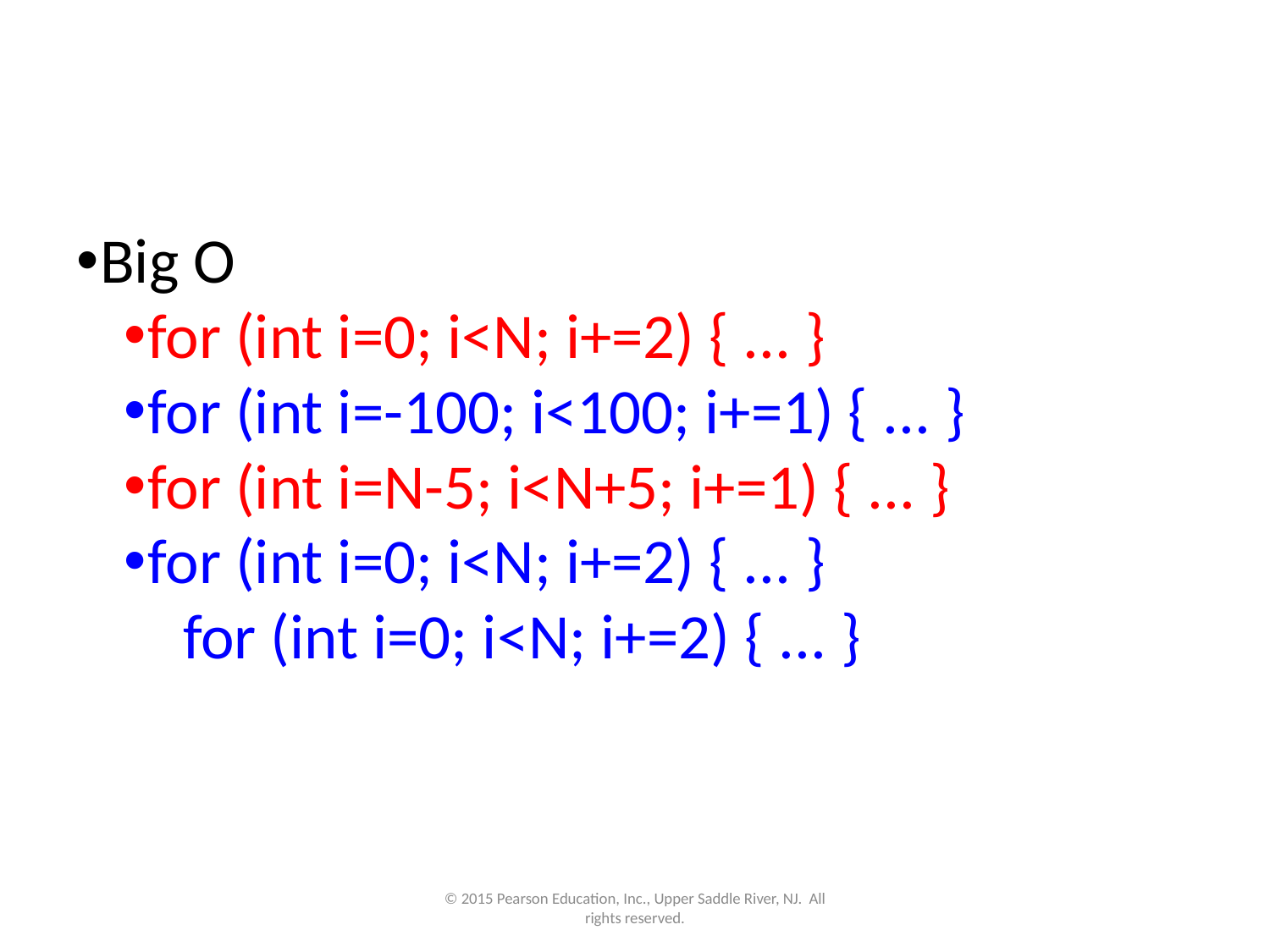

Big O
for (int i=0; i<N; i+=2) { ... }
for (int i=-100; i<100; i+=1) { ... }
for (int i=N-5; i<N+5; i+=1) { ... }
for (int i=0; i<N; i+=2) { ... }
   for (int i=0; i<N; i+=2) { ... }
© 2015 Pearson Education, Inc., Upper Saddle River, NJ.  All rights reserved.